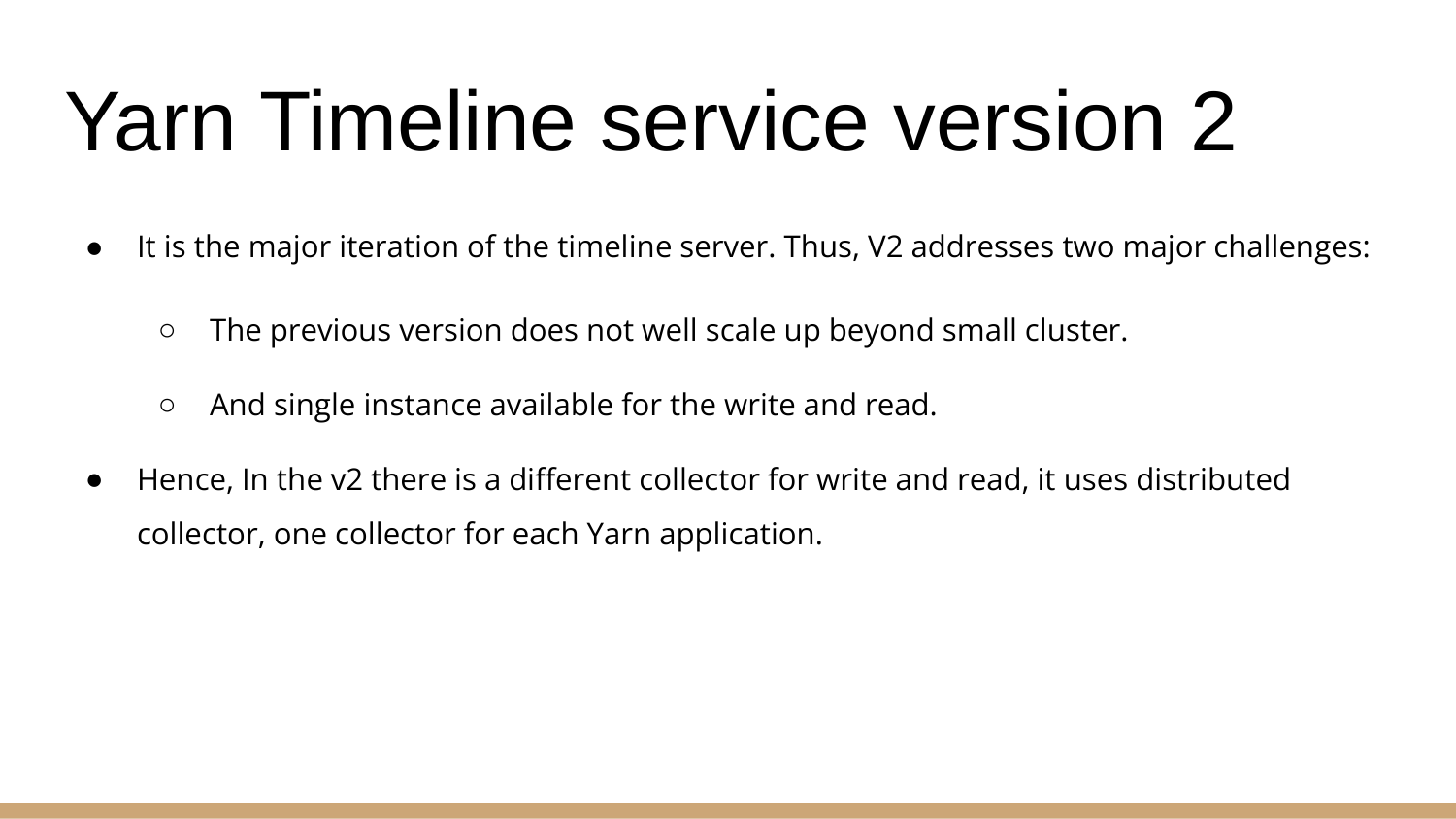

# Yarn Timeline service version 2
It is the major iteration of the timeline server. Thus, V2 addresses two major challenges:
The previous version does not well scale up beyond small cluster.
And single instance available for the write and read.
Hence, In the v2 there is a different collector for write and read, it uses distributed collector, one collector for each Yarn application.